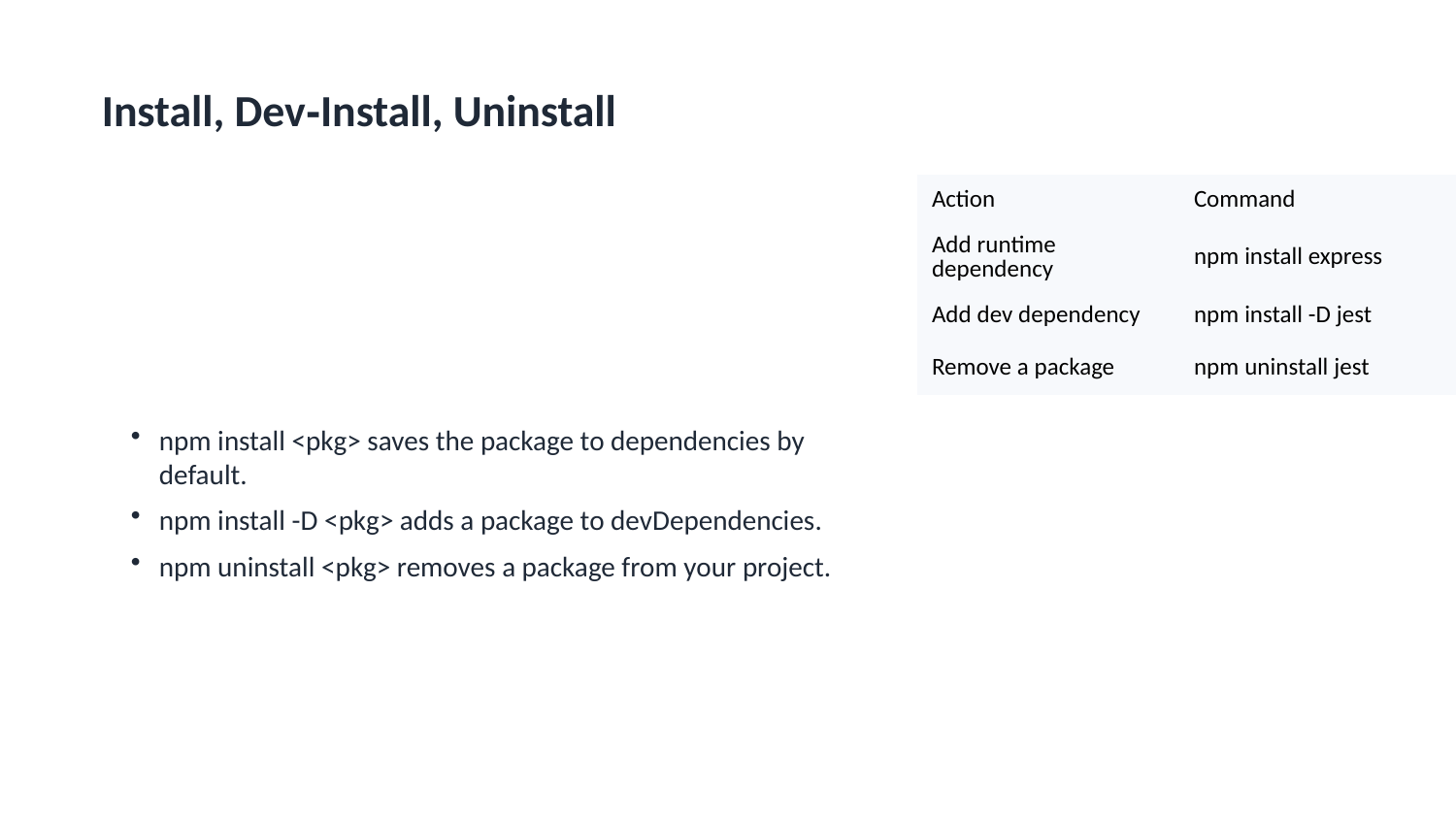

Install, Dev‑Install, Uninstall
npm install <pkg> saves the package to dependencies by default.
npm install -D <pkg> adds a package to devDependencies.
npm uninstall <pkg> removes a package from your project.
| Action | Command |
| --- | --- |
| Add runtime dependency | npm install express |
| Add dev dependency | npm install -D jest |
| Remove a package | npm uninstall jest |